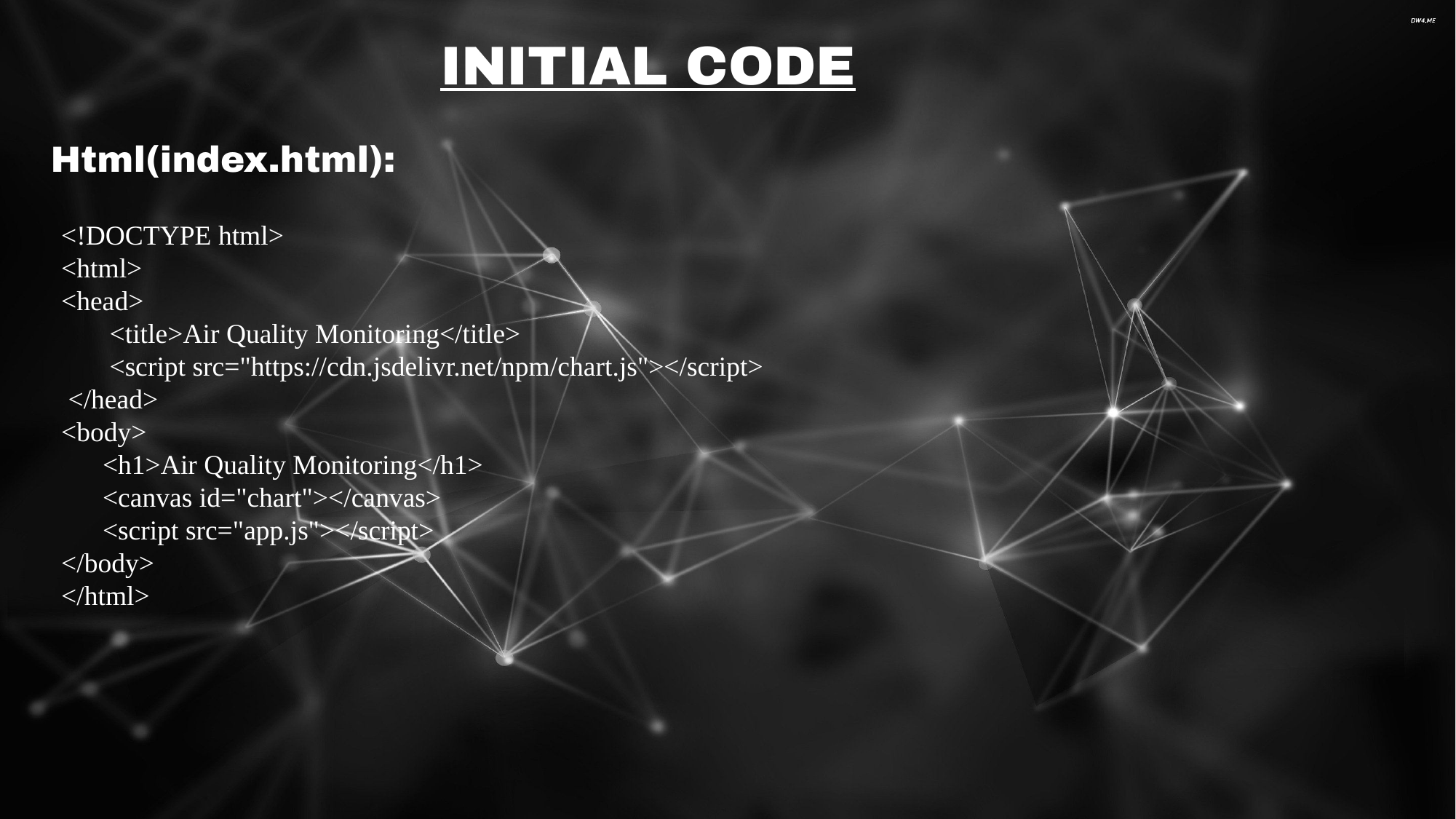

INITIAL CODE
Html(index.html):
<!DOCTYPE html>
<html>
<head>
       <title>Air Quality Monitoring</title>
       <script src="https://cdn.jsdelivr.net/npm/chart.js"></script>
 </head>
<body>
      <h1>Air Quality Monitoring</h1>
      <canvas id="chart"></canvas>
      <script src="app.js"></script>
</body>
</html>